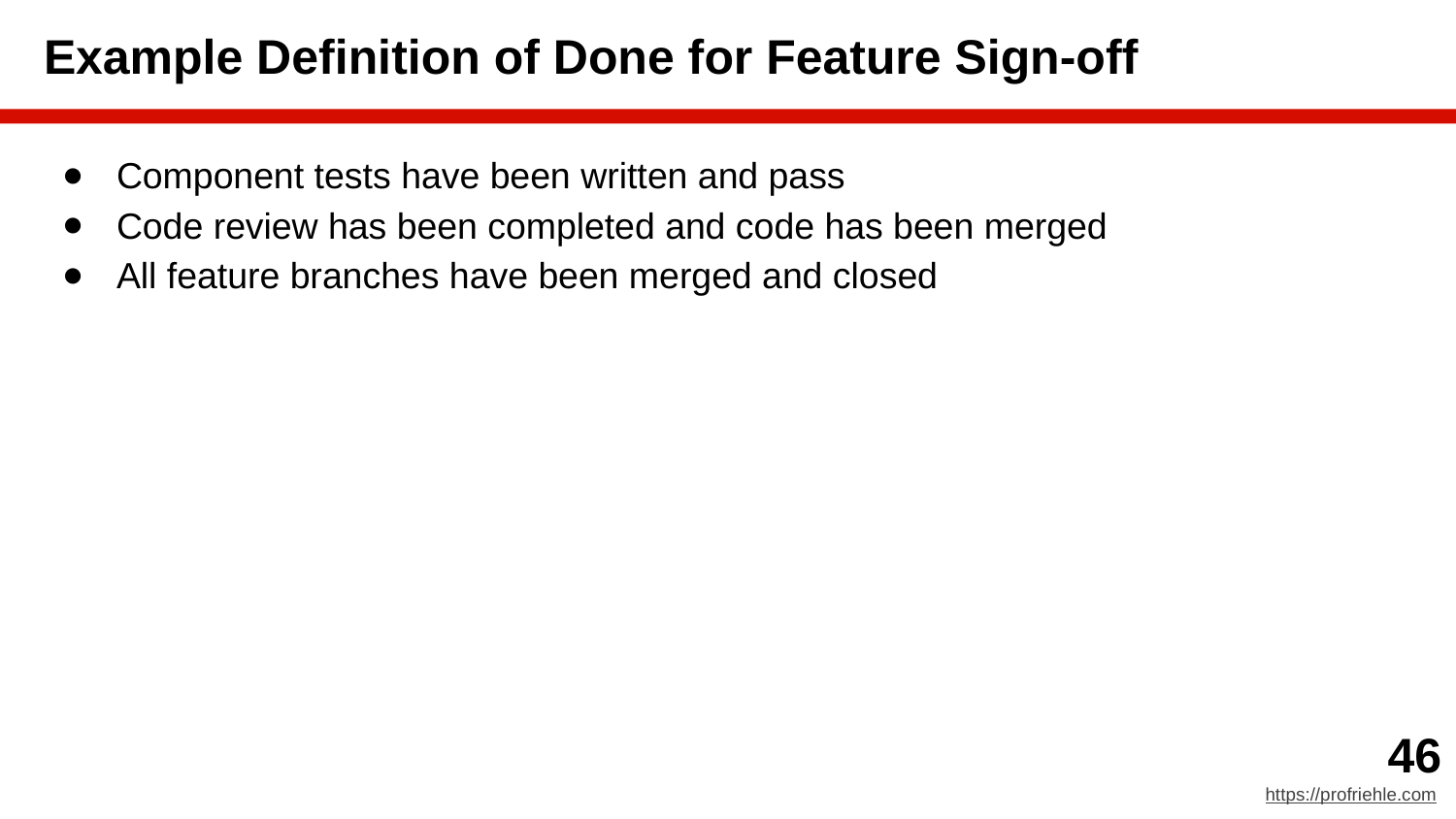

# Example Definition of Done for Feature Sign-off
Component tests have been written and pass
Code review has been completed and code has been merged
All feature branches have been merged and closed

46
https://profriehle.com